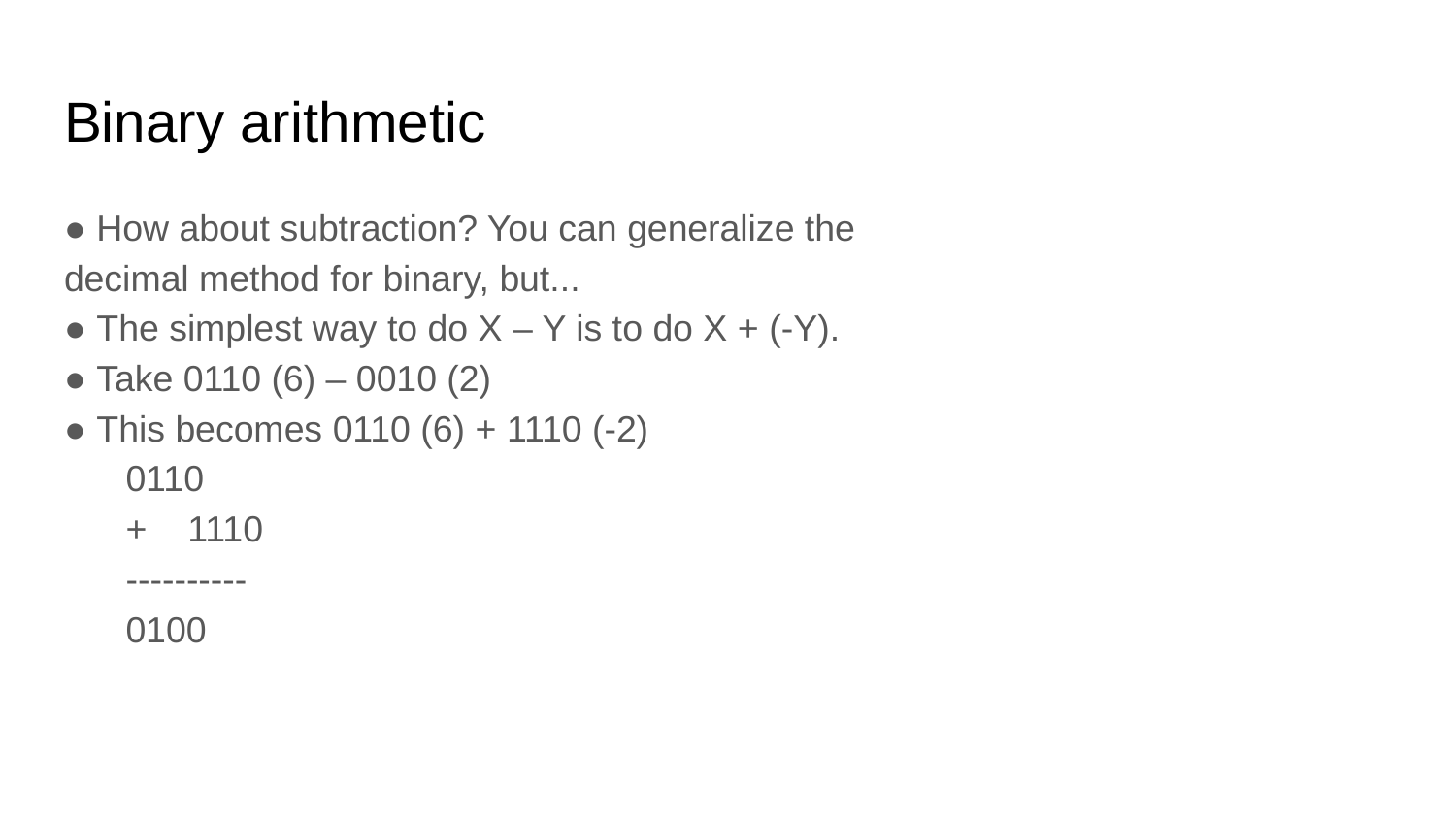

# Binary arithmetic
● How about subtraction? You can generalize the
decimal method for binary, but...
● The simplest way to do X – Y is to do X + (-Y).
● Take 0110 (6) – 0010 (2)
● This becomes 0110 (6) + 1110 (-2)
0110
+    1110
----------
0100